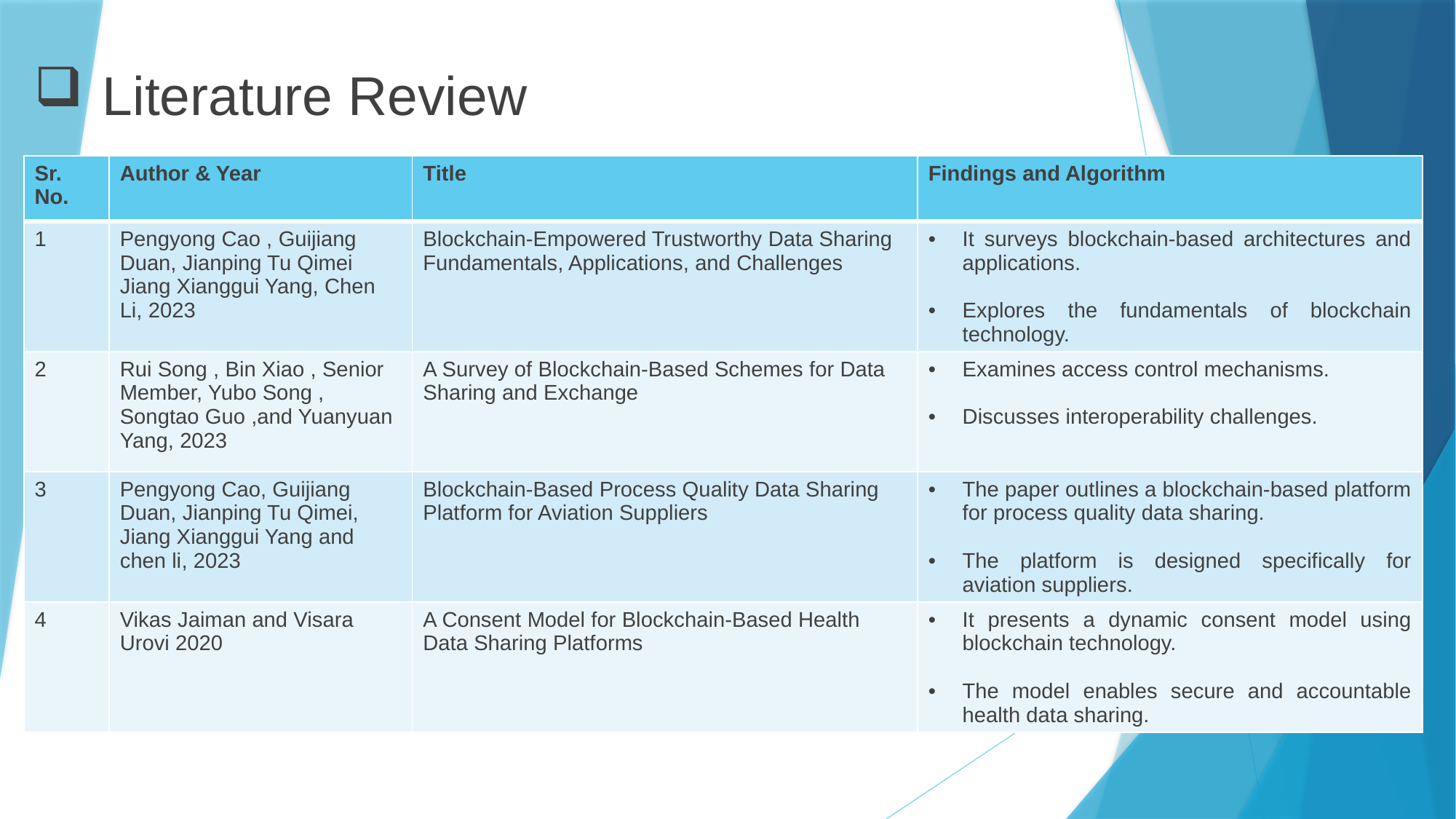

Literature Review
| Sr. No. | Author & Year | Title | Findings and Algorithm |
| --- | --- | --- | --- |
| 1 | Pengyong Cao , Guijiang Duan, Jianping Tu Qimei Jiang Xianggui Yang, Chen Li, 2023 | Blockchain-Empowered Trustworthy Data Sharing Fundamentals, Applications, and Challenges | It surveys blockchain-based architectures and applications. Explores the fundamentals of blockchain technology. |
| 2 | Rui Song , Bin Xiao , Senior Member, Yubo Song , Songtao Guo ,and Yuanyuan Yang, 2023 | A Survey of Blockchain-Based Schemes for Data Sharing and Exchange | Examines access control mechanisms. Discusses interoperability challenges. |
| 3 | Pengyong Cao, Guijiang Duan, Jianping Tu Qimei, Jiang Xianggui Yang and chen li, 2023 | Blockchain-Based Process Quality Data Sharing Platform for Aviation Suppliers | The paper outlines a blockchain-based platform for process quality data sharing. The platform is designed specifically for aviation suppliers. |
| 4 | Vikas Jaiman and Visara Urovi 2020 | A Consent Model for Blockchain-Based Health Data Sharing Platforms | It presents a dynamic consent model using blockchain technology. The model enables secure and accountable health data sharing. |